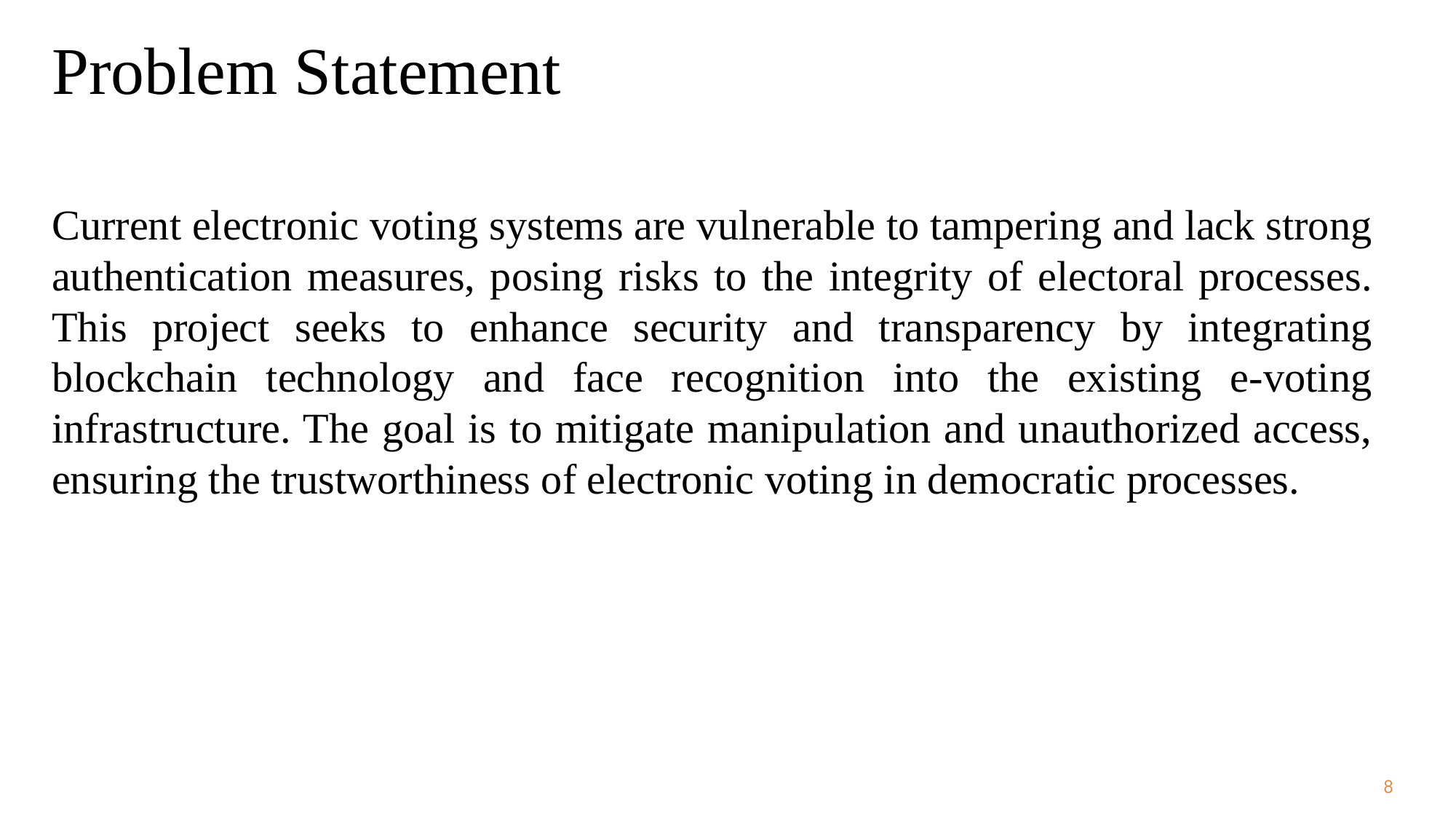

# Problem Statement
Current electronic voting systems are vulnerable to tampering and lack strong authentication measures, posing risks to the integrity of electoral processes. This project seeks to enhance security and transparency by integrating blockchain technology and face recognition into the existing e-voting infrastructure. The goal is to mitigate manipulation and unauthorized access, ensuring the trustworthiness of electronic voting in democratic processes.
8